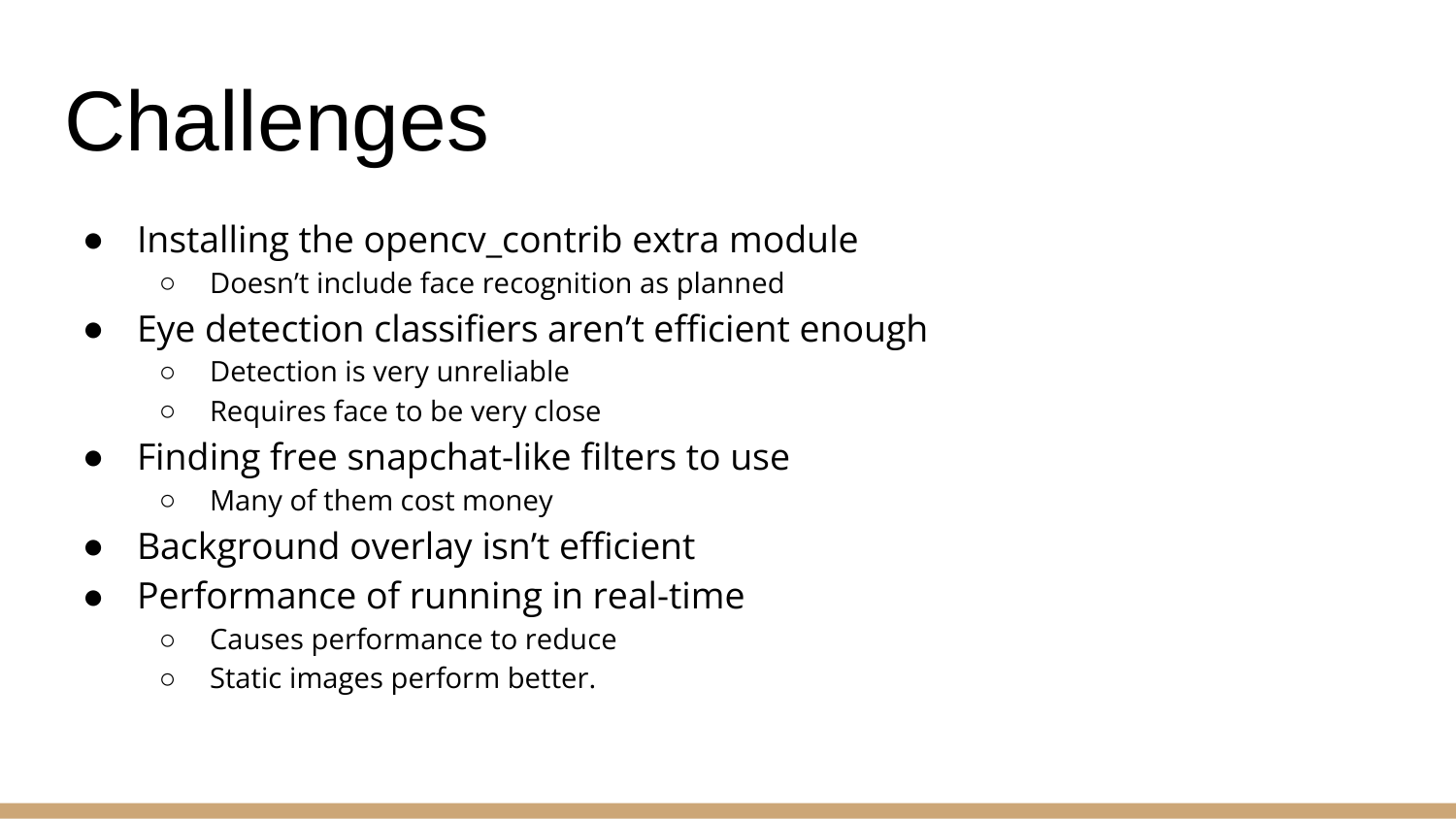

# Challenges
Installing the opencv_contrib extra module
Doesn’t include face recognition as planned
Eye detection classifiers aren’t efficient enough
Detection is very unreliable
Requires face to be very close
Finding free snapchat-like filters to use
Many of them cost money
Background overlay isn’t efficient
Performance of running in real-time
Causes performance to reduce
Static images perform better.